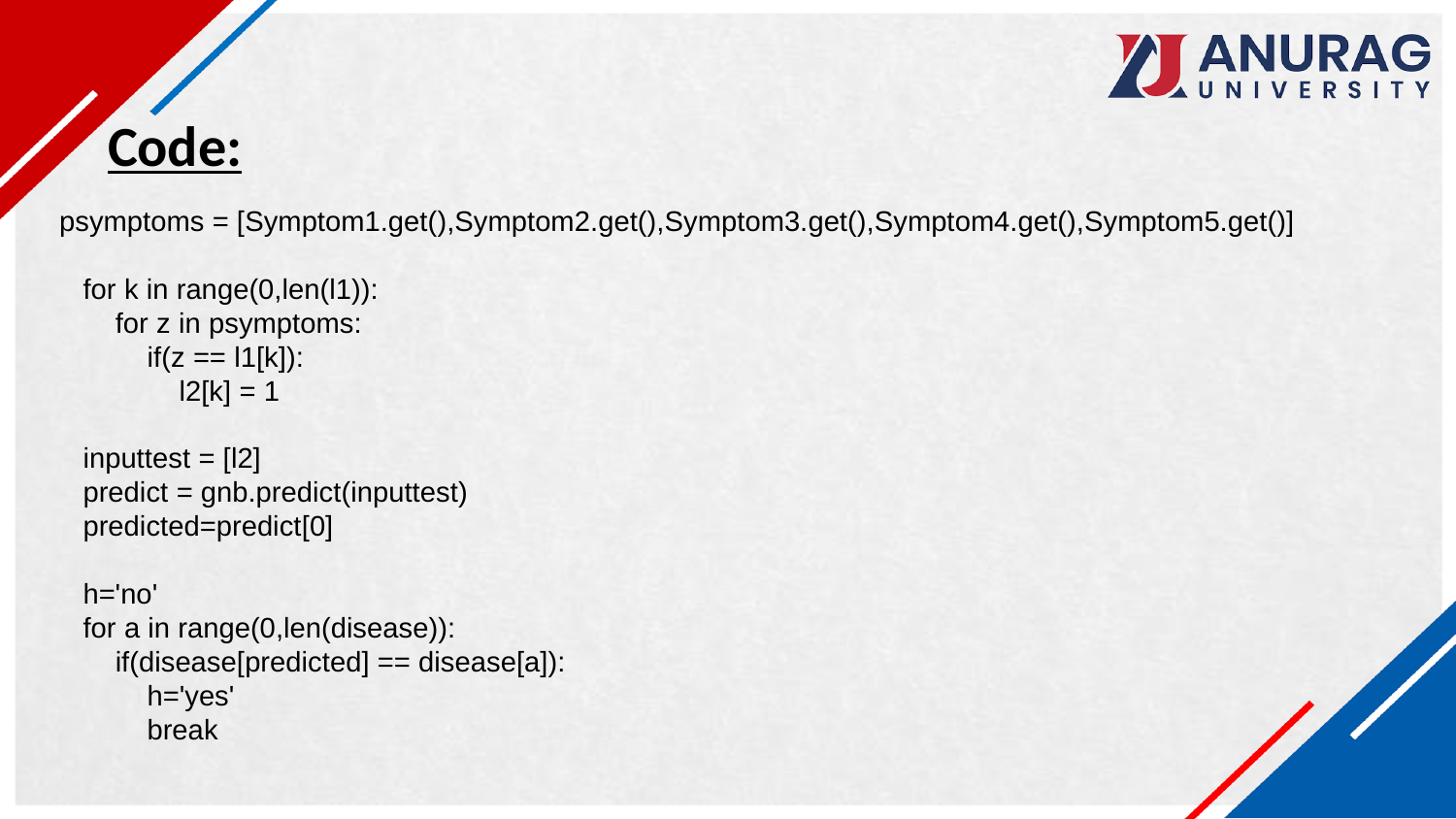

Code:
 psymptoms = [Symptom1.get(),Symptom2.get(),Symptom3.get(),Symptom4.get(),Symptom5.get()]
    for k in range(0,len(l1)):
        for z in psymptoms:
            if(z == l1[k]):
                l2[k] = 1
    inputtest = [l2]
    predict = gnb.predict(inputtest)
    predicted=predict[0]
    h='no'
    for a in range(0,len(disease)):
        if(disease[predicted] == disease[a]):
            h='yes'
            break